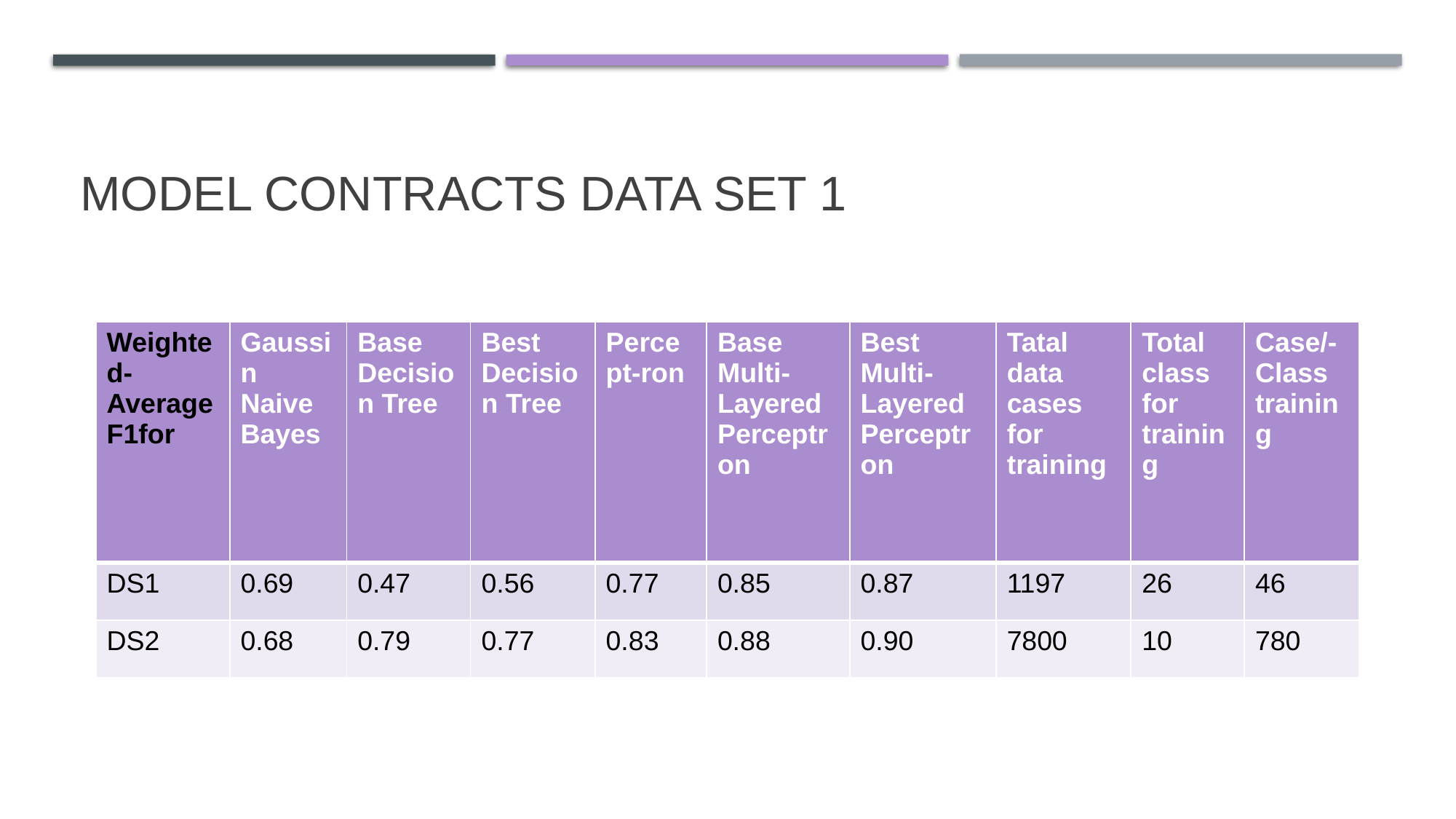

# Model contracts Data set 1
| Weighted-Average F1for | Gaussin Naive Bayes | Base Decision Tree | Best Decision Tree | Percept-ron | Base Multi-Layered Perceptron | Best Multi-Layered Perceptron | Tatal data cases for training | Total class for training | Case/-Class training |
| --- | --- | --- | --- | --- | --- | --- | --- | --- | --- |
| DS1 | 0.69 | 0.47 | 0.56 | 0.77 | 0.85 | 0.87 | 1197 | 26 | 46 |
| DS2 | 0.68 | 0.79 | 0.77 | 0.83 | 0.88 | 0.90 | 7800 | 10 | 780 |